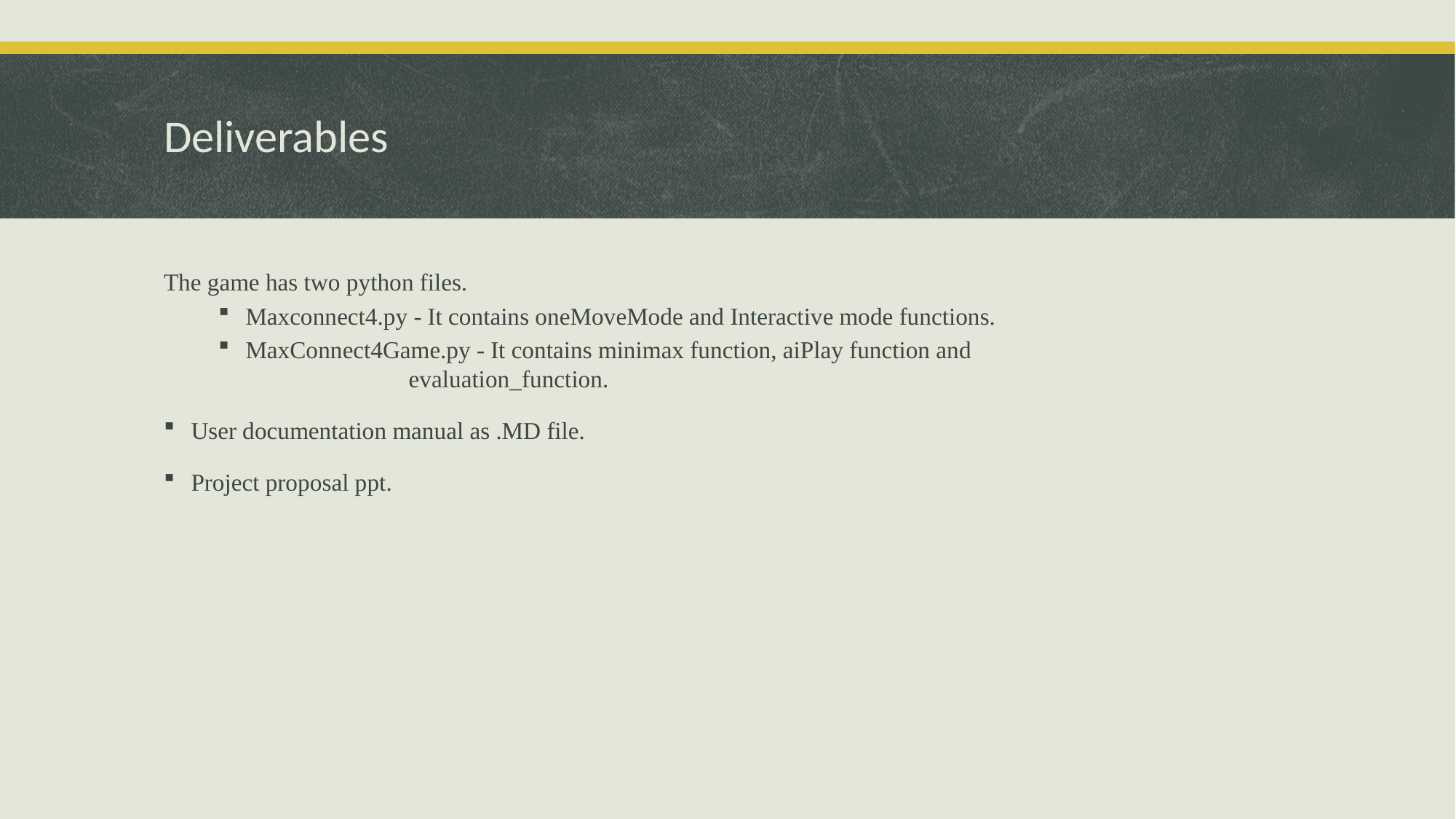

# Deliverables
The game has two python files.
Maxconnect4.py - It contains oneMoveMode and Interactive mode functions.
MaxConnect4Game.py - It contains minimax function, aiPlay function and 				         evaluation_function.
User documentation manual as .MD file.
Project proposal ppt.